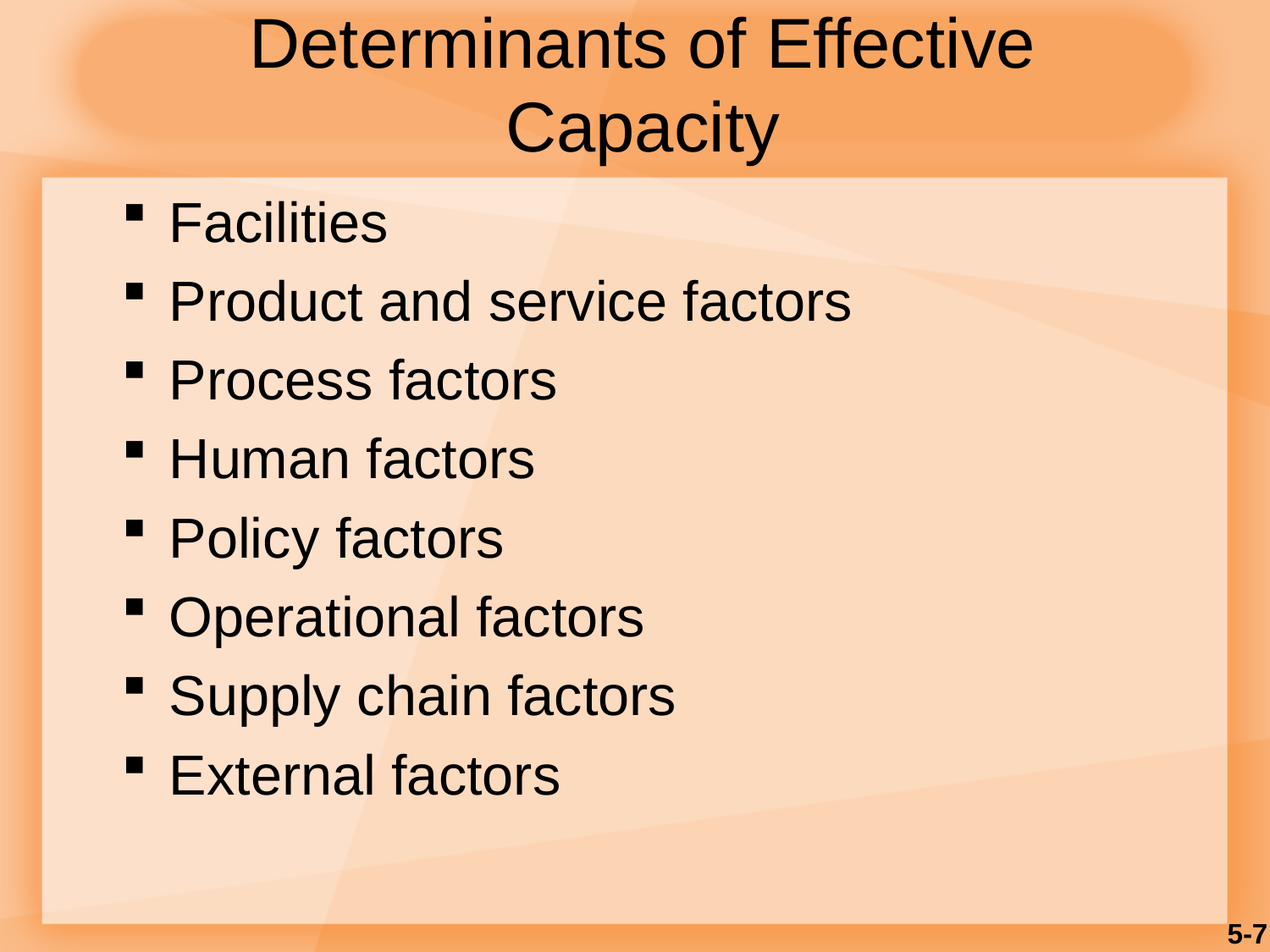

# Determinants of Effective Capacity
Facilities
Product and service factors
Process factors
Human factors
Policy factors
Operational factors
Supply chain factors
External factors
5-7